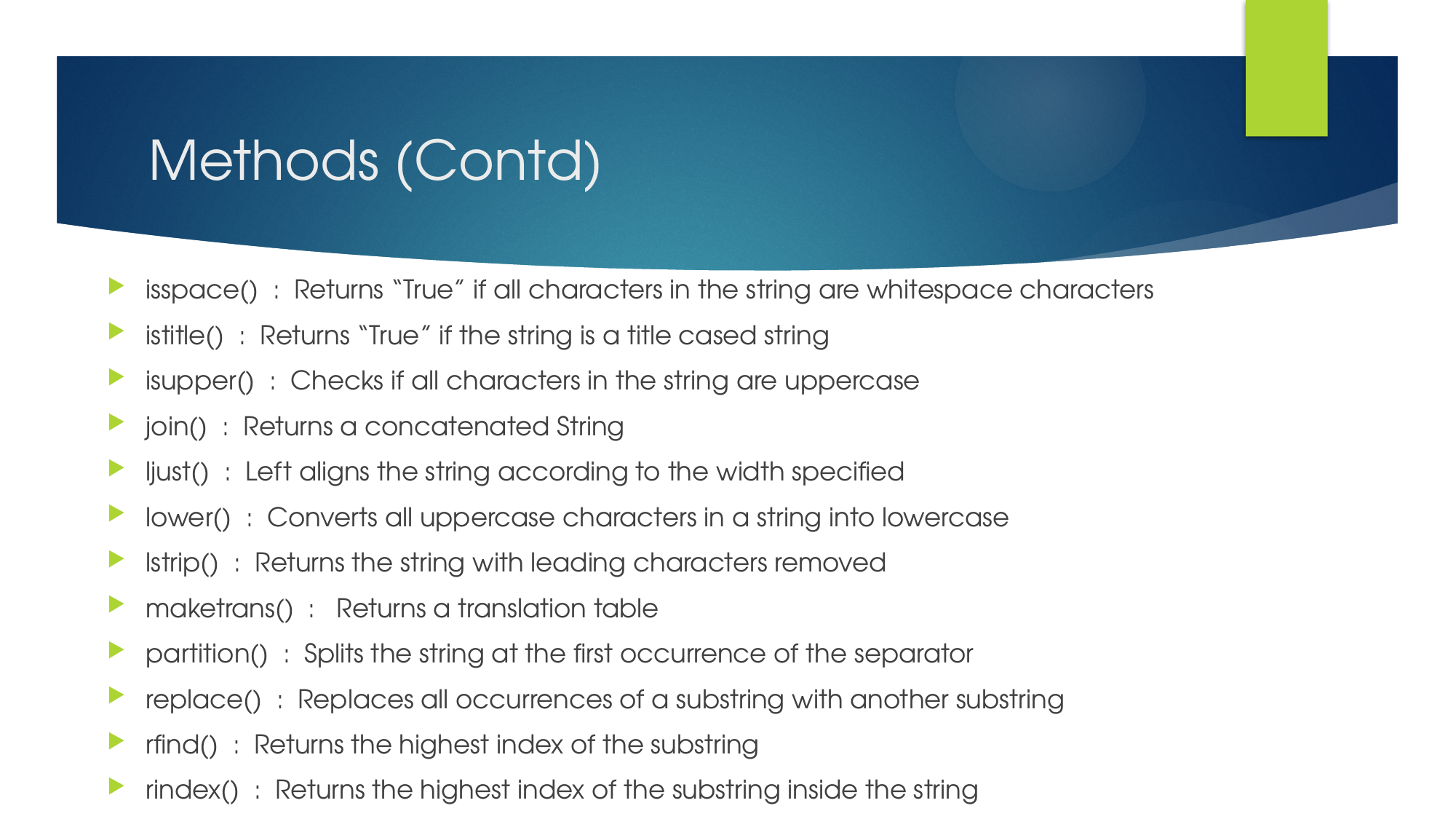

# Methods (Contd)
isspace()  :  Returns “True” if all characters in the string are whitespace characters
istitle()  :  Returns “True” if the string is a title cased string
isupper()  :  Checks if all characters in the string are uppercase
join()  :  Returns a concatenated String
ljust()  :  Left aligns the string according to the width specified
lower()  :  Converts all uppercase characters in a string into lowercase
lstrip()  :  Returns the string with leading characters removed
maketrans()  :   Returns a translation table
partition()  :  Splits the string at the first occurrence of the separator
replace()  :  Replaces all occurrences of a substring with another substring
rfind()  :  Returns the highest index of the substring
rindex()  :  Returns the highest index of the substring inside the string